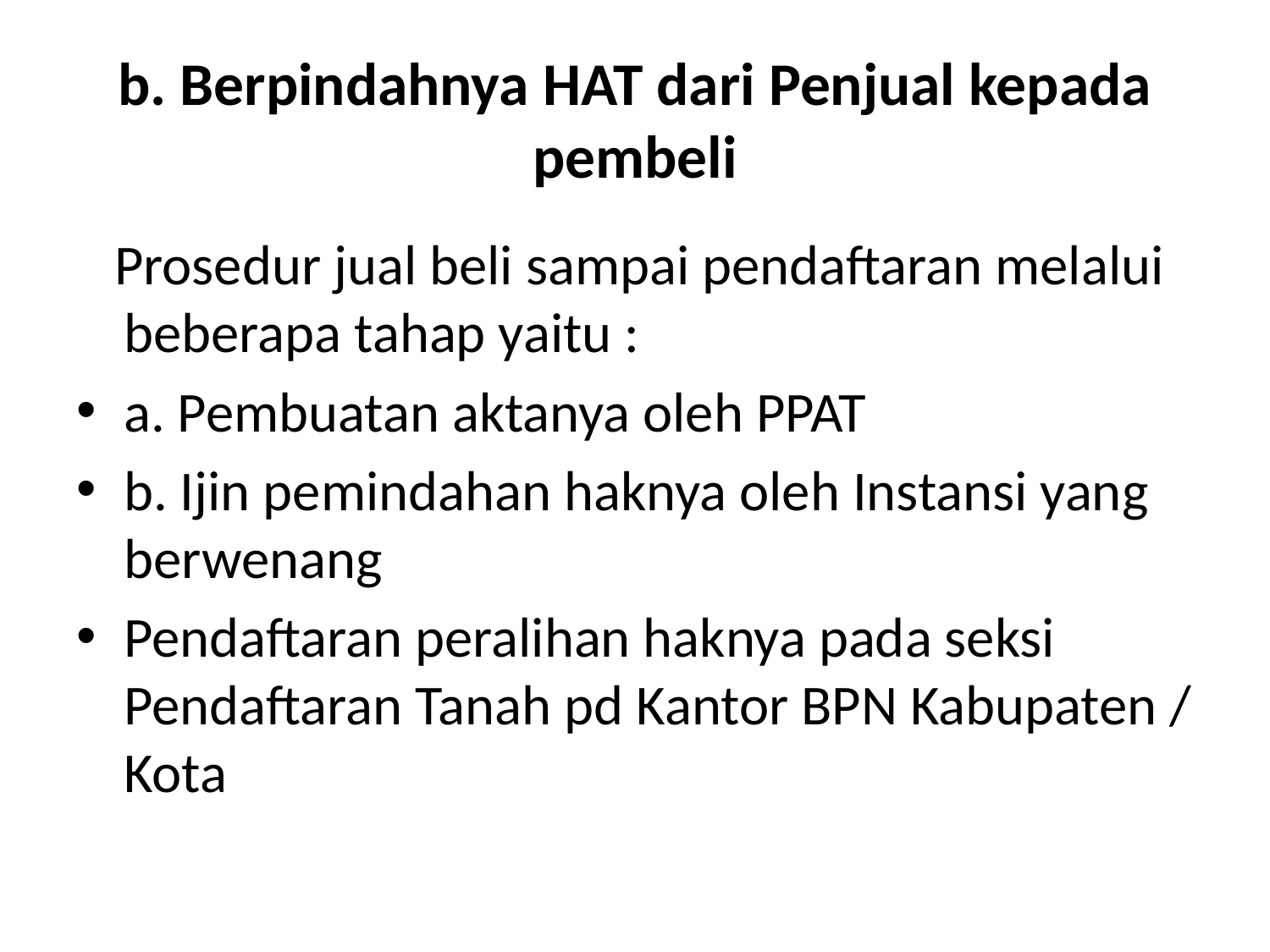

# b. Berpindahnya HAT dari Penjual kepada pembeli
   Prosedur jual beli sampai pendaftaran melalui beberapa tahap yaitu :
a. Pembuatan aktanya oleh PPAT
b. Ijin pemindahan haknya oleh Instansi yang berwenang
Pendaftaran peralihan haknya pada seksi Pendaftaran Tanah pd Kantor BPN Kabupaten / Kota